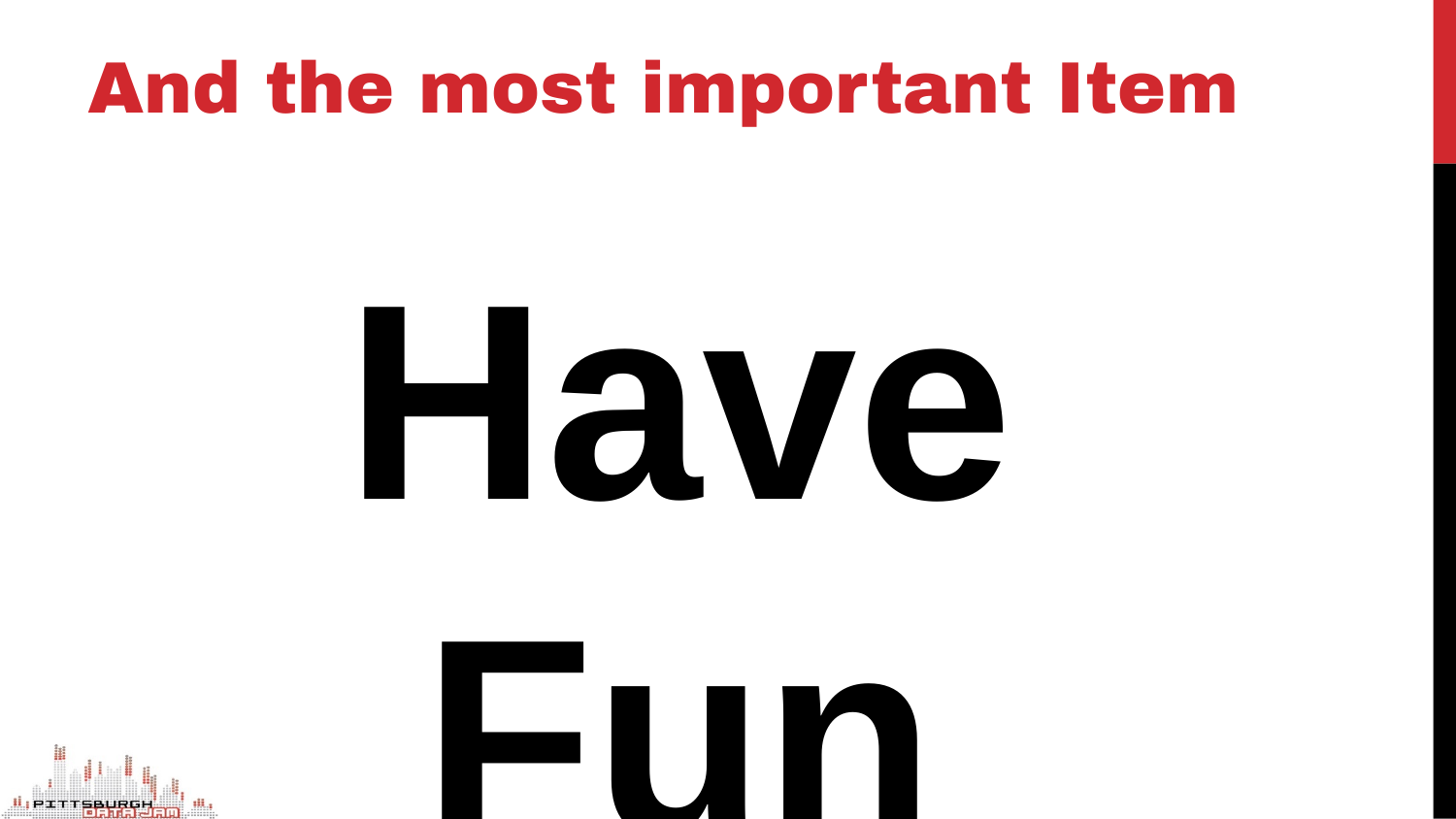

# And the most important Item
Have Fun